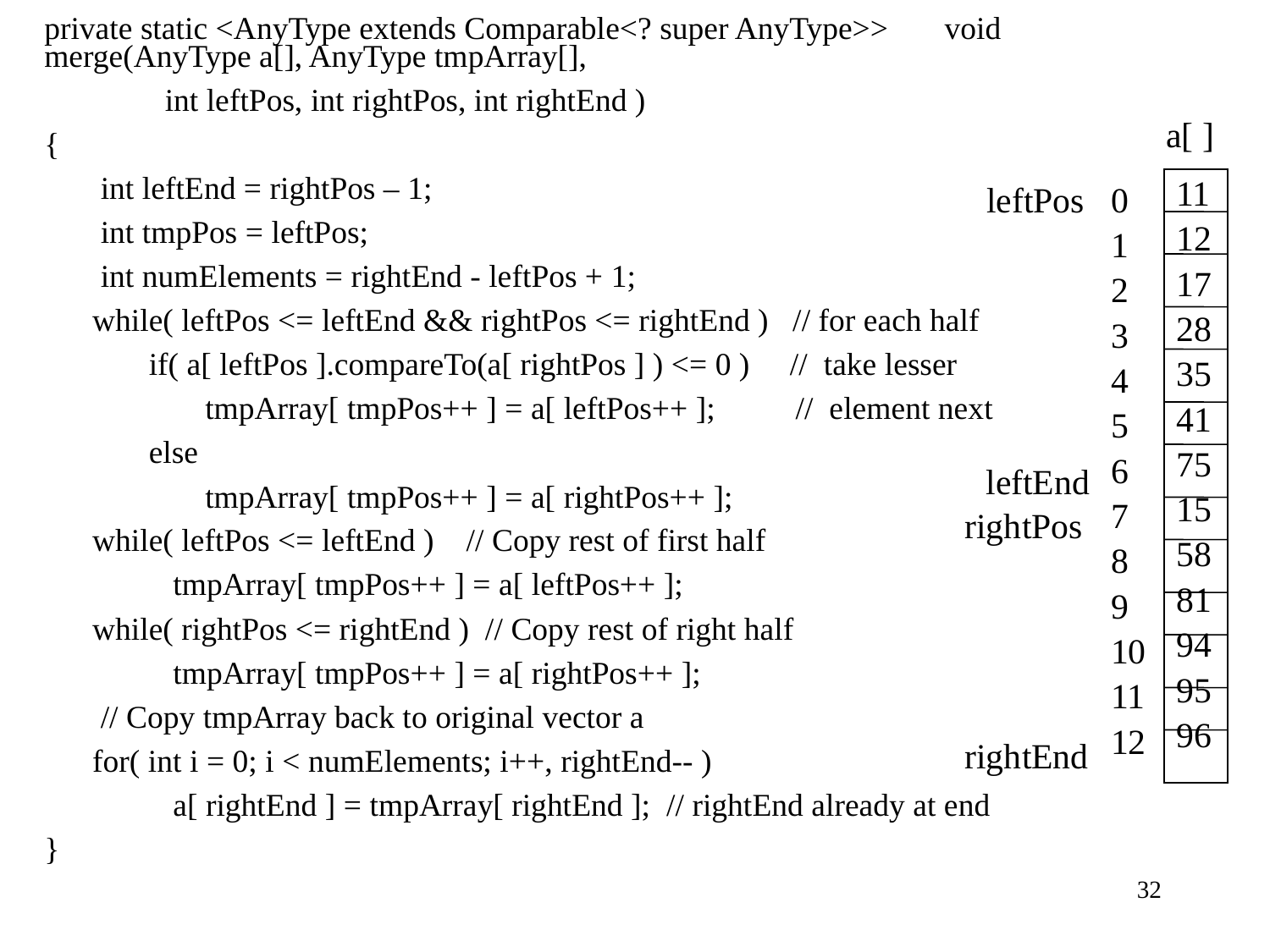

private static <AnyType extends Comparable<? super AnyType>>       void merge(AnyType a[], AnyType tmpArray[],
               int leftPos, int rightPos, int rightEnd )
{
       int leftEnd = rightPos – 1;
       int tmpPos = leftPos;
       int numElements = rightEnd - leftPos + 1;
      while( leftPos <= leftEnd && rightPos <= rightEnd )   // for each half
             if( a[ leftPos ].compareTo(a[ rightPos ] ) <= 0 )     //  take lesser
                    tmpArray[ tmpPos++ ] = a[ leftPos++ ];          //  element next
             else
                    tmpArray[ tmpPos++ ] = a[ rightPos++ ];
      while( leftPos <= leftEnd )    // Copy rest of first half
                tmpArray[ tmpPos++ ] = a[ leftPos++ ];
      while( rightPos <= rightEnd )  // Copy rest of right half
                tmpArray[ tmpPos++ ] = a[ rightPos++ ];
       // Copy tmpArray back to original vector a
      for( int i = 0; i < numElements; i++, rightEnd-- )
                a[ rightEnd ] = tmpArray[ rightEnd ];  // rightEnd already at end
}
a[ ]
11
12
17
28
35
41
75
15
58
81
94
95
96

leftPos
0
1
2
3
4
5
6
7
8
9
10
11
12

leftEnd
rightPos

rightEnd

32